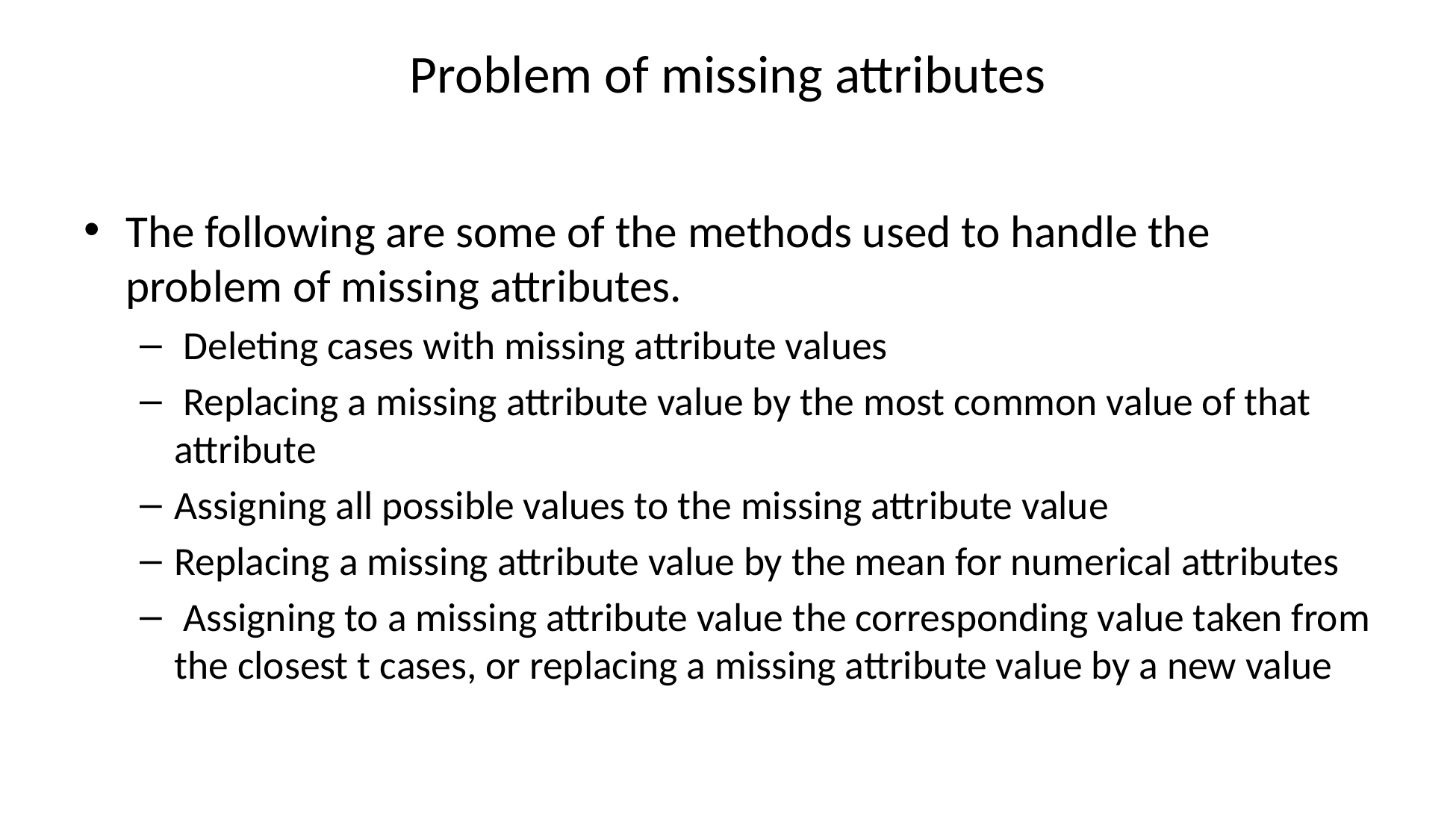

# Problem of missing attributes
The following are some of the methods used to handle the problem of missing attributes.
 Deleting cases with missing attribute values
 Replacing a missing attribute value by the most common value of that attribute
Assigning all possible values to the missing attribute value
Replacing a missing attribute value by the mean for numerical attributes
 Assigning to a missing attribute value the corresponding value taken from the closest t cases, or replacing a missing attribute value by a new value